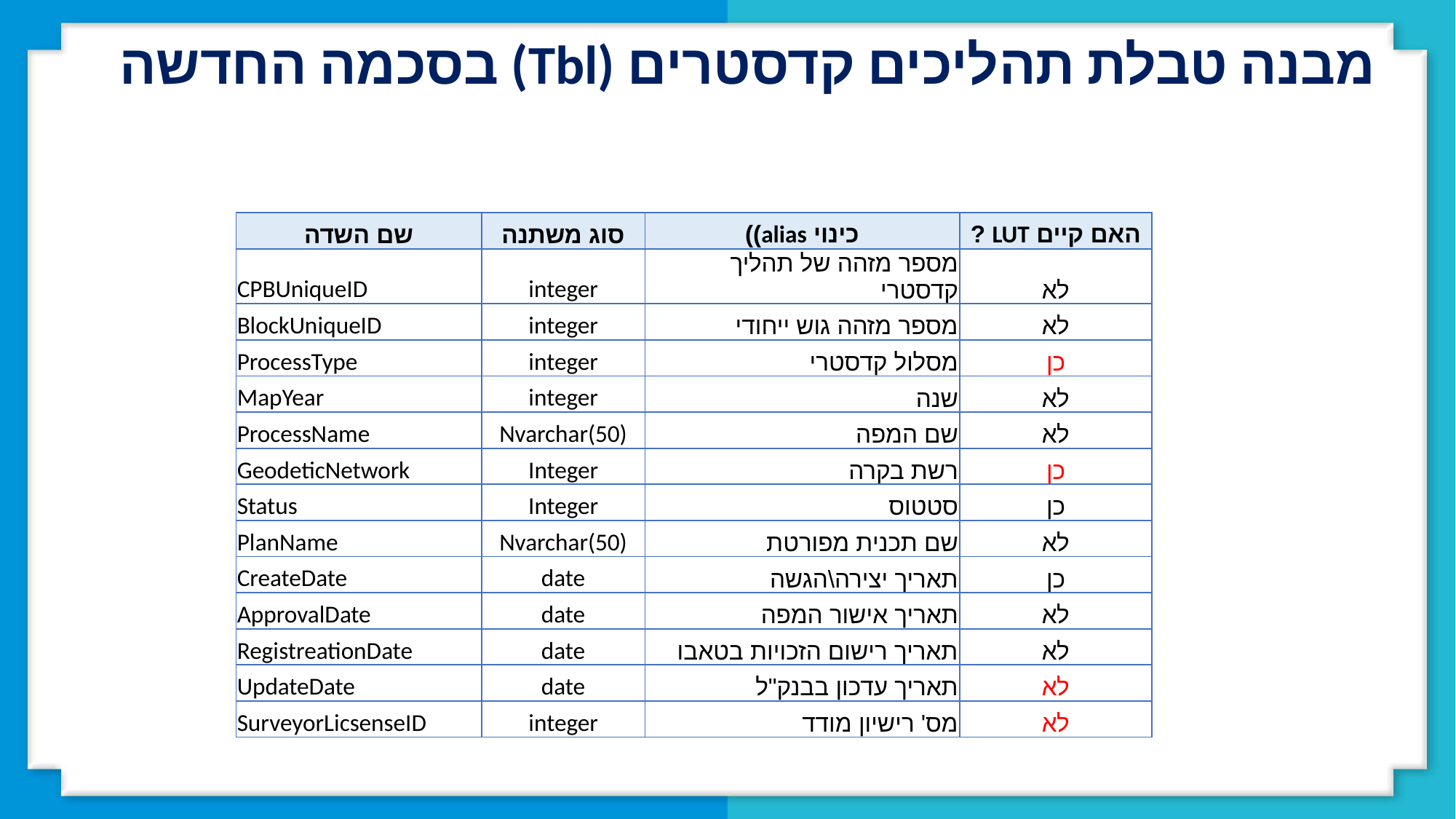

מבנה טבלת תהליכים קדסטרים (Tbl) בסכמה החדשה
| שם השדה | סוג משתנה | כינוי alias)) | האם קיים LUT ? |
| --- | --- | --- | --- |
| CPBUniqueID | integer | מספר מזהה של תהליך קדסטרי | לא |
| BlockUniqueID | integer | מספר מזהה גוש ייחודי | לא |
| ProcessType | integer | מסלול קדסטרי | כן |
| MapYear | integer | שנה | לא |
| ProcessName | Nvarchar(50) | שם המפה | לא |
| GeodeticNetwork | Integer | רשת בקרה | כן |
| Status | Integer | סטטוס | כן |
| PlanName | Nvarchar(50) | שם תכנית מפורטת | לא |
| CreateDate | date | תאריך יצירה\הגשה | כן |
| ApprovalDate | date | תאריך אישור המפה | לא |
| RegistreationDate | date | תאריך רישום הזכויות בטאבו | לא |
| UpdateDate | date | תאריך עדכון בבנק"ל | לא |
| SurveyorLicsenseID | integer | מס' רישיון מודד | לא |